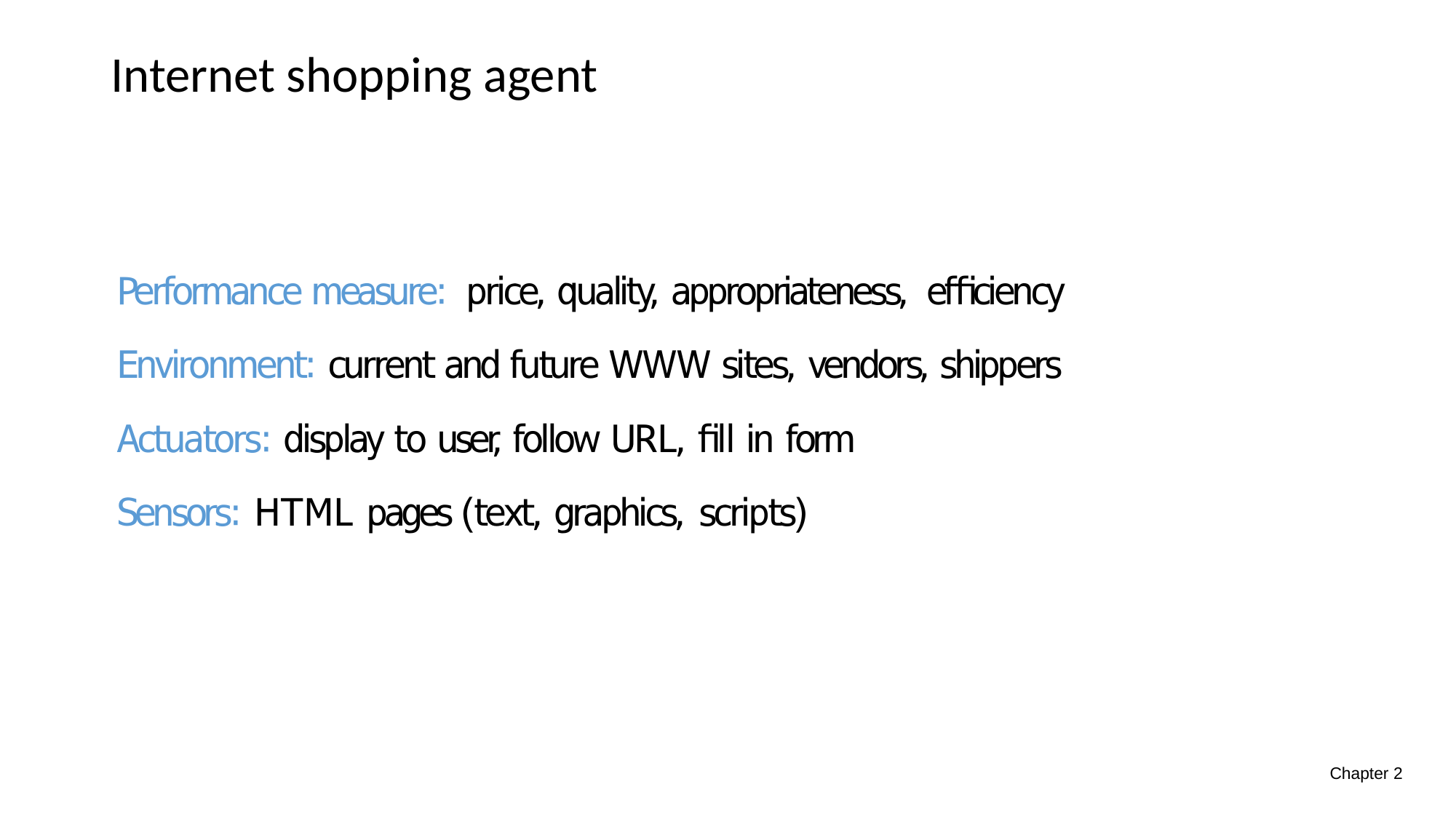

# Internet shopping agent
Performance measure:  price, quality, appropriateness, efficiency
Environment: current and future WWW sites, vendors, shippers
Actuators: display to user, follow URL, fill in form
Sensors: HTML pages (text, graphics, scripts)
Chapter 2
Chapter 2
11